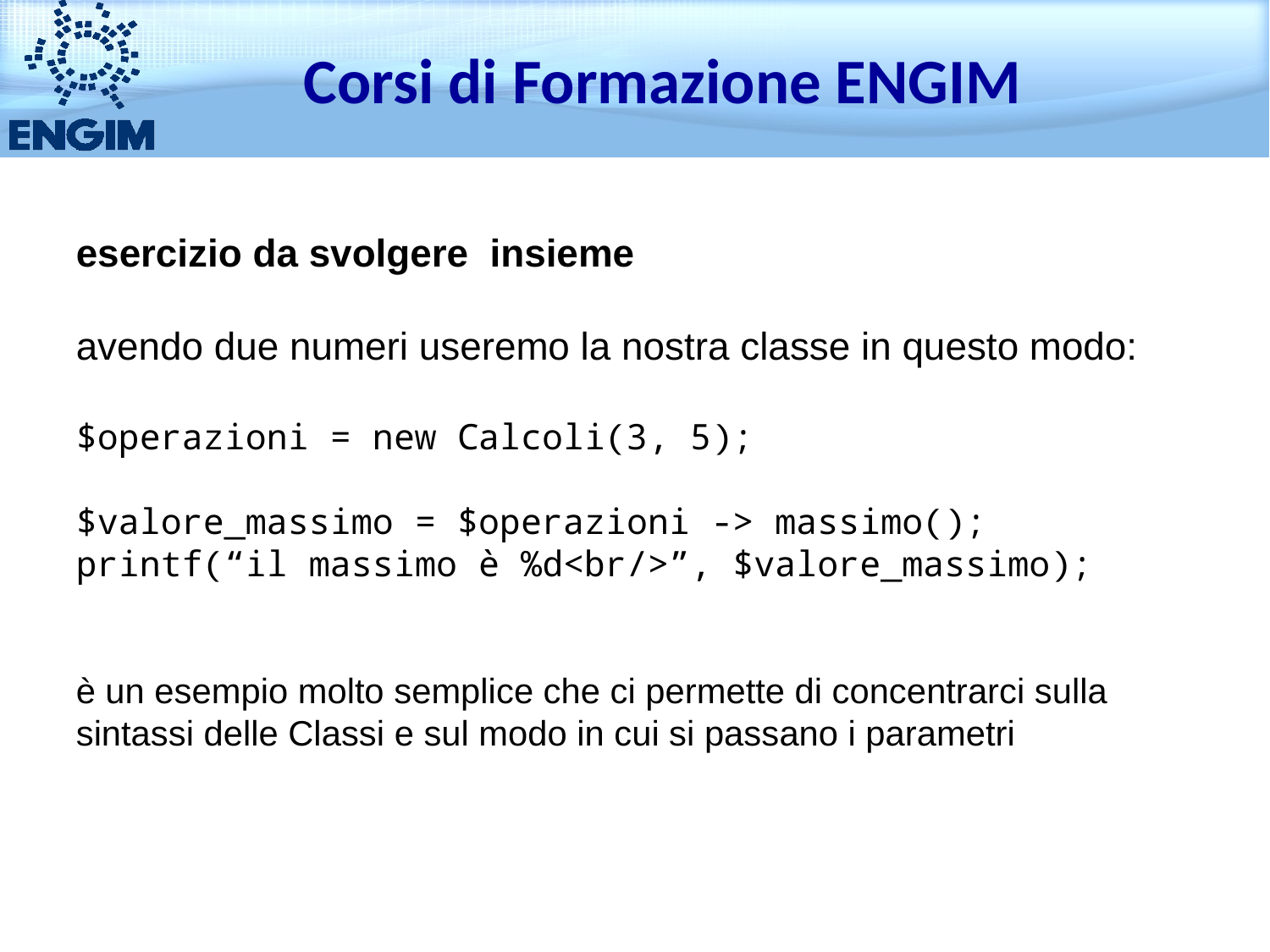

Corsi di Formazione ENGIM
esercizio da svolgere  insieme

avendo due numeri useremo la nostra classe in questo modo:

$operazioni = new Calcoli(3, 5);

$valore_massimo = $operazioni -> massimo();
printf(“il massimo è %d<br/>”, $valore_massimo);

è un esempio molto semplice che ci permette di concentrarci sulla sintassi delle Classi e sul modo in cui si passano i parametri